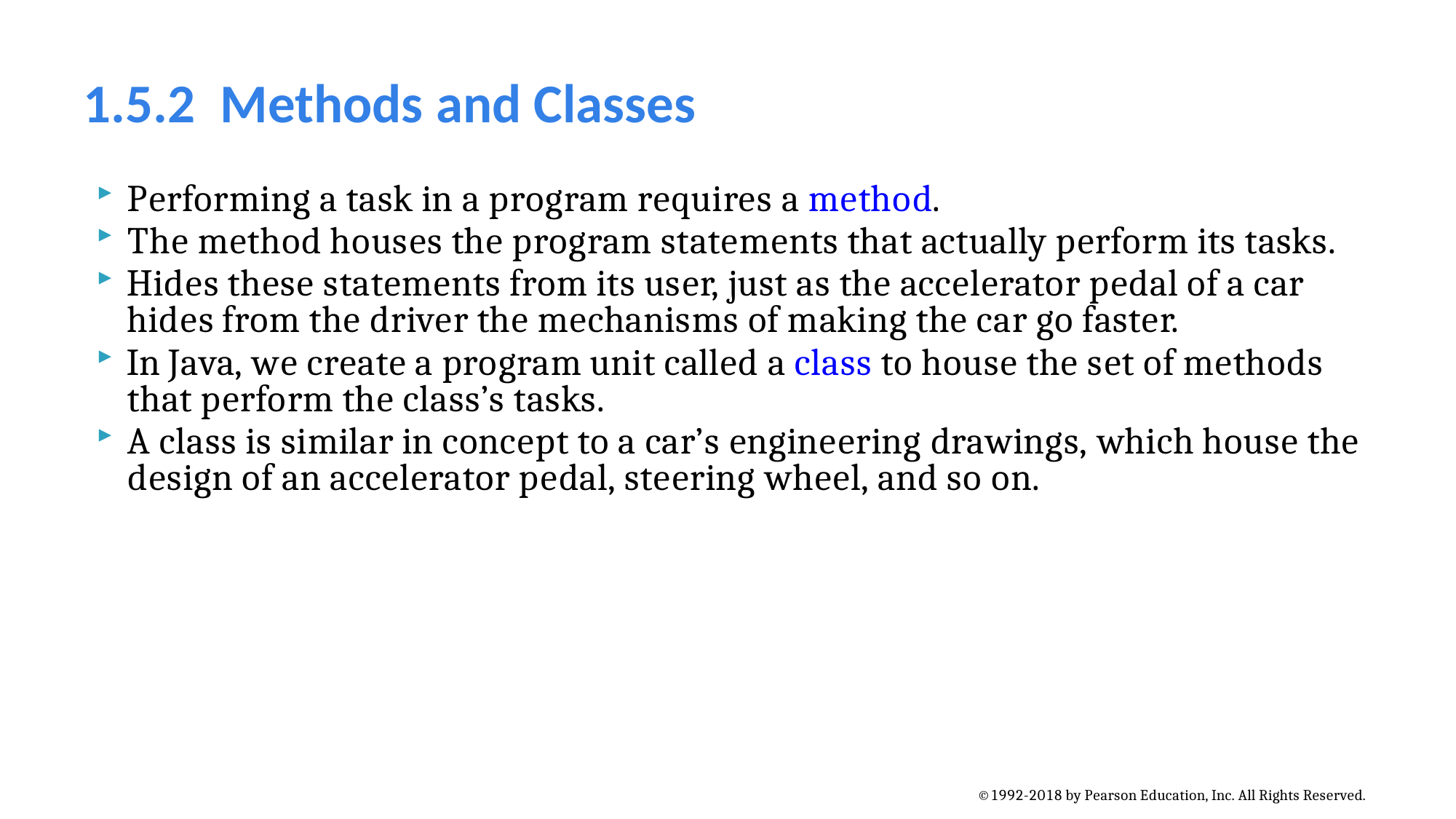

# 1.5.2  Methods and Classes
Performing a task in a program requires a method.
The method houses the program statements that actually perform its tasks.
Hides these statements from its user, just as the accelerator pedal of a car hides from the driver the mechanisms of making the car go faster.
In Java, we create a program unit called a class to house the set of methods that perform the class’s tasks.
A class is similar in concept to a car’s engineering drawings, which house the design of an accelerator pedal, steering wheel, and so on.
©1992-2018 by Pearson Education, Inc. All Rights Reserved.